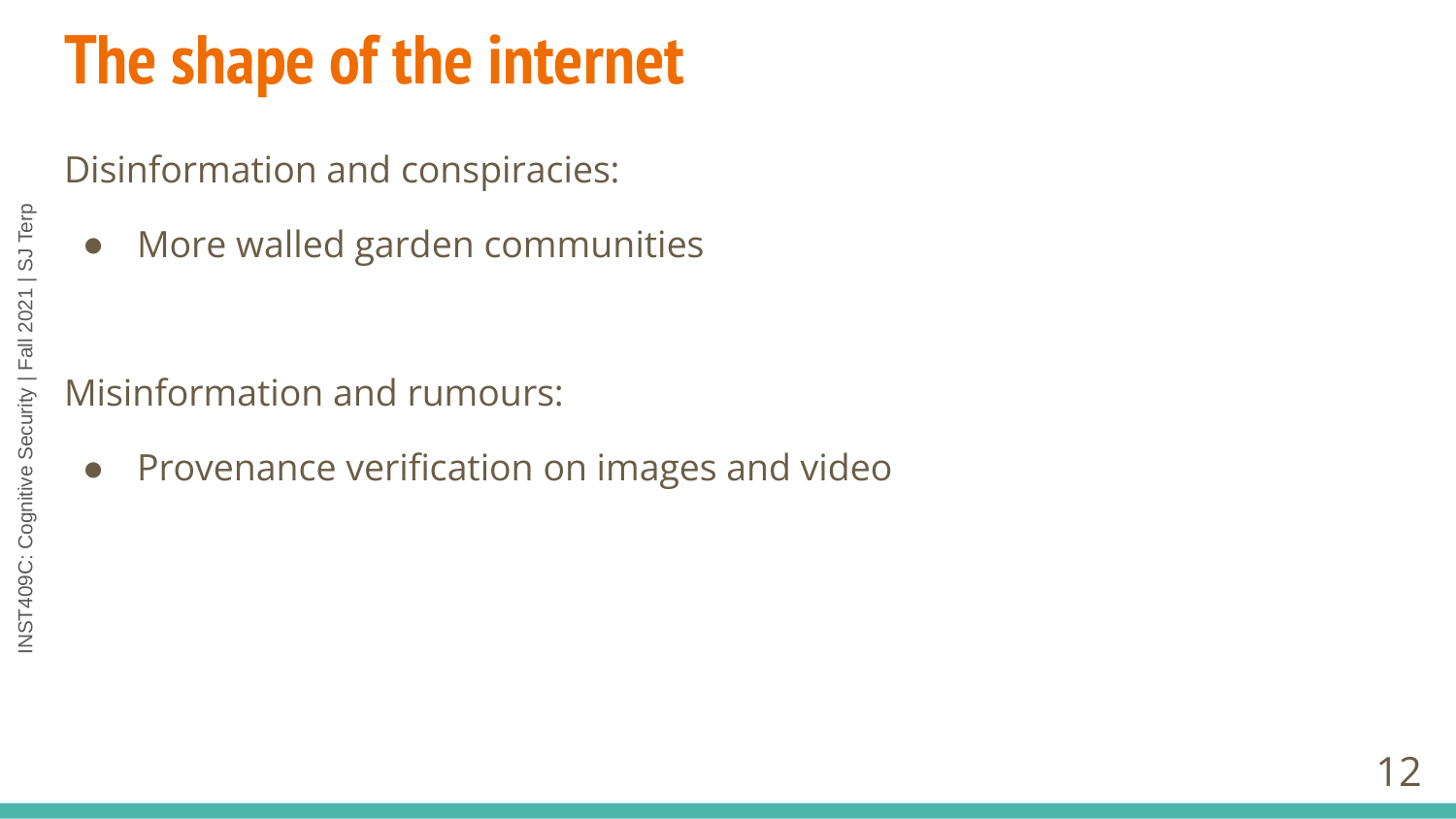

# The shape of the internet
Disinformation and conspiracies:
More walled garden communities

Misinformation and rumours:
Provenance verification on images and video
12